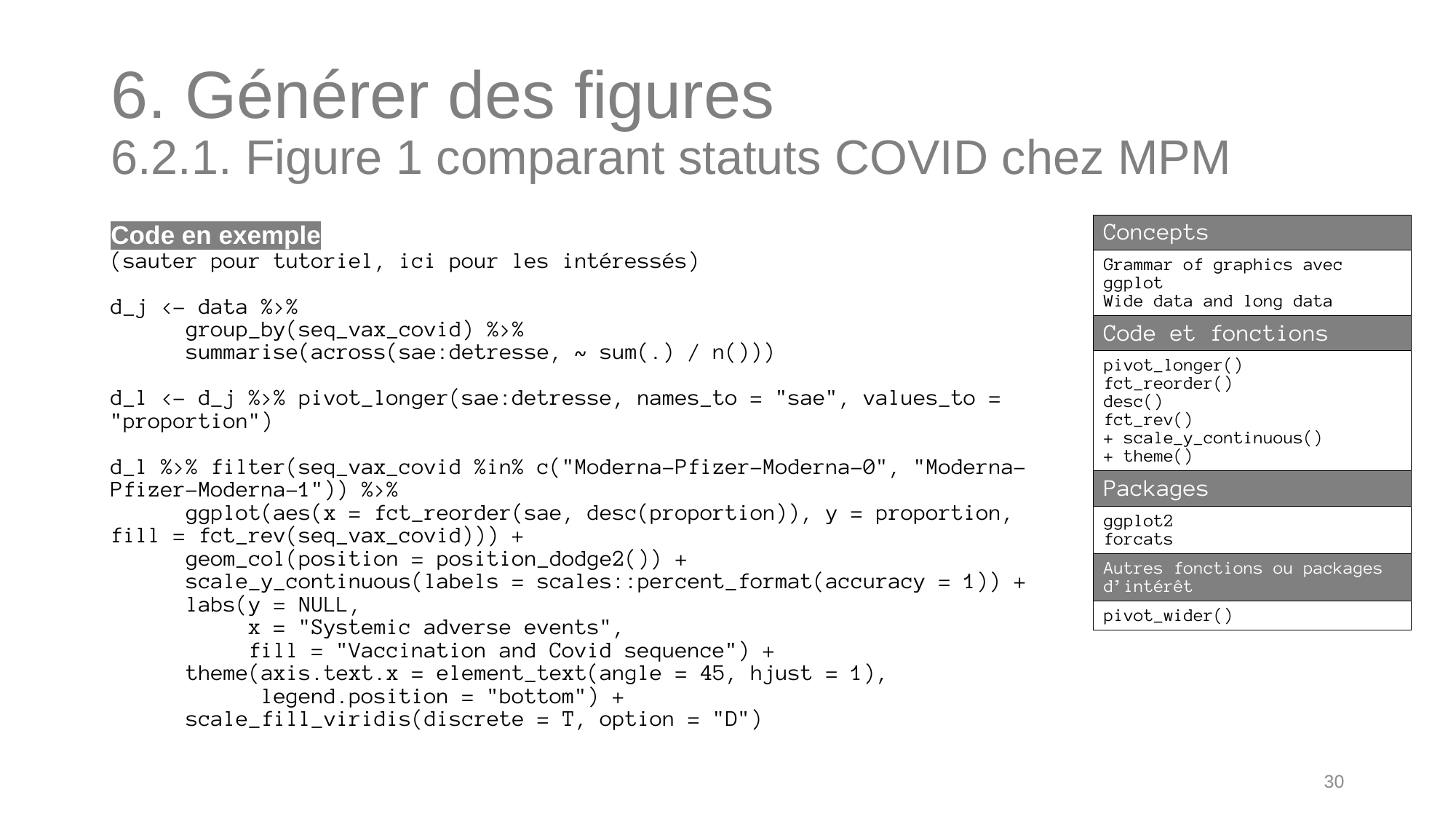

# 6. Générer des figures 6.2.1. Figure 1 comparant statuts COVID chez MPM
| Concepts |
| --- |
| Grammar of graphics avec ggplot Wide data and long data |
| Code et fonctions |
| pivot\_longer() fct\_reorder() desc() fct\_rev() + scale\_y\_continuous() + theme() |
| Packages |
| ggplot2 forcats |
| Autres fonctions ou packages d’intérêt |
| pivot\_wider() |
Code en exemple
(sauter pour tutoriel, ici pour les intéressés)

d_j <- data %>%
      group_by(seq_vax_covid) %>%
      summarise(across(sae:detresse, ~ sum(.) / n()))

d_l <- d_j %>% pivot_longer(sae:detresse, names_to = "sae", values_to = "proportion")

d_l %>% filter(seq_vax_covid %in% c("Moderna-Pfizer-Moderna-0", "Moderna-Pfizer-Moderna-1")) %>%
      ggplot(aes(x = fct_reorder(sae, desc(proportion)), y = proportion, fill = fct_rev(seq_vax_covid))) +
      geom_col(position = position_dodge2()) +
      scale_y_continuous(labels = scales::percent_format(accuracy = 1)) +
      labs(y = NULL,
           x = "Systemic adverse events",
           fill = "Vaccination and Covid sequence") +
      theme(axis.text.x = element_text(angle = 45, hjust = 1),
            legend.position = "bottom") +
      scale_fill_viridis(discrete = T, option = "D")
30